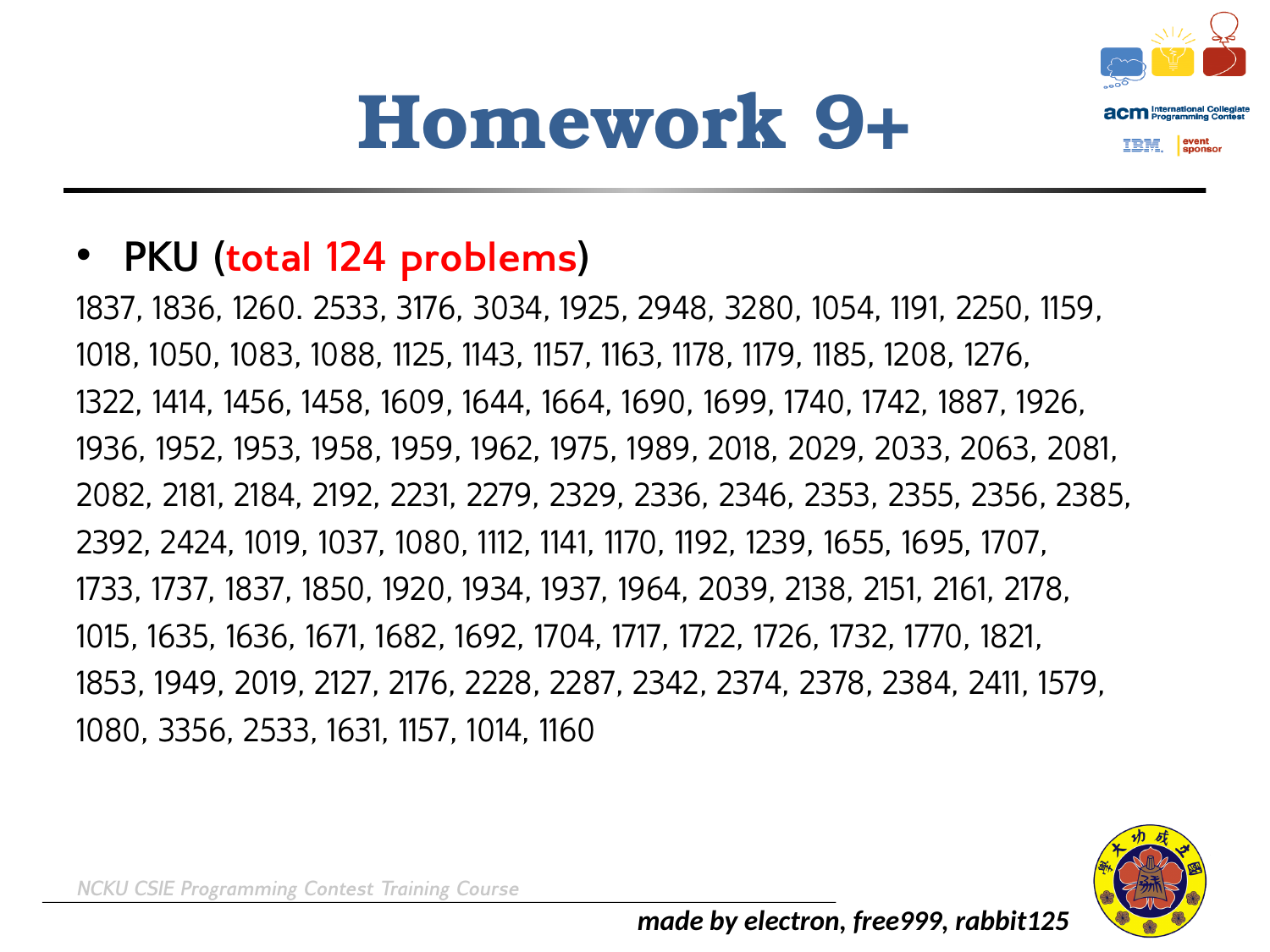

# Homework 9+
PKU (total 124 problems)
1837, 1836, 1260. 2533, 3176, 3034, 1925, 2948, 3280, 1054, 1191, 2250, 1159,
1018, 1050, 1083, 1088, 1125, 1143, 1157, 1163, 1178, 1179, 1185, 1208, 1276,
1322, 1414, 1456, 1458, 1609, 1644, 1664, 1690, 1699, 1740, 1742, 1887, 1926,
1936, 1952, 1953, 1958, 1959, 1962, 1975, 1989, 2018, 2029, 2033, 2063, 2081,
2082, 2181, 2184, 2192, 2231, 2279, 2329, 2336, 2346, 2353, 2355, 2356, 2385,
2392, 2424, 1019, 1037, 1080, 1112, 1141, 1170, 1192, 1239, 1655, 1695, 1707,
1733, 1737, 1837, 1850, 1920, 1934, 1937, 1964, 2039, 2138, 2151, 2161, 2178,
1015, 1635, 1636, 1671, 1682, 1692, 1704, 1717, 1722, 1726, 1732, 1770, 1821,
1853, 1949, 2019, 2127, 2176, 2228, 2287, 2342, 2374, 2378, 2384, 2411, 1579,
1080, 3356, 2533, 1631, 1157, 1014, 1160

NCKU CSIE Programming Contest Training Course